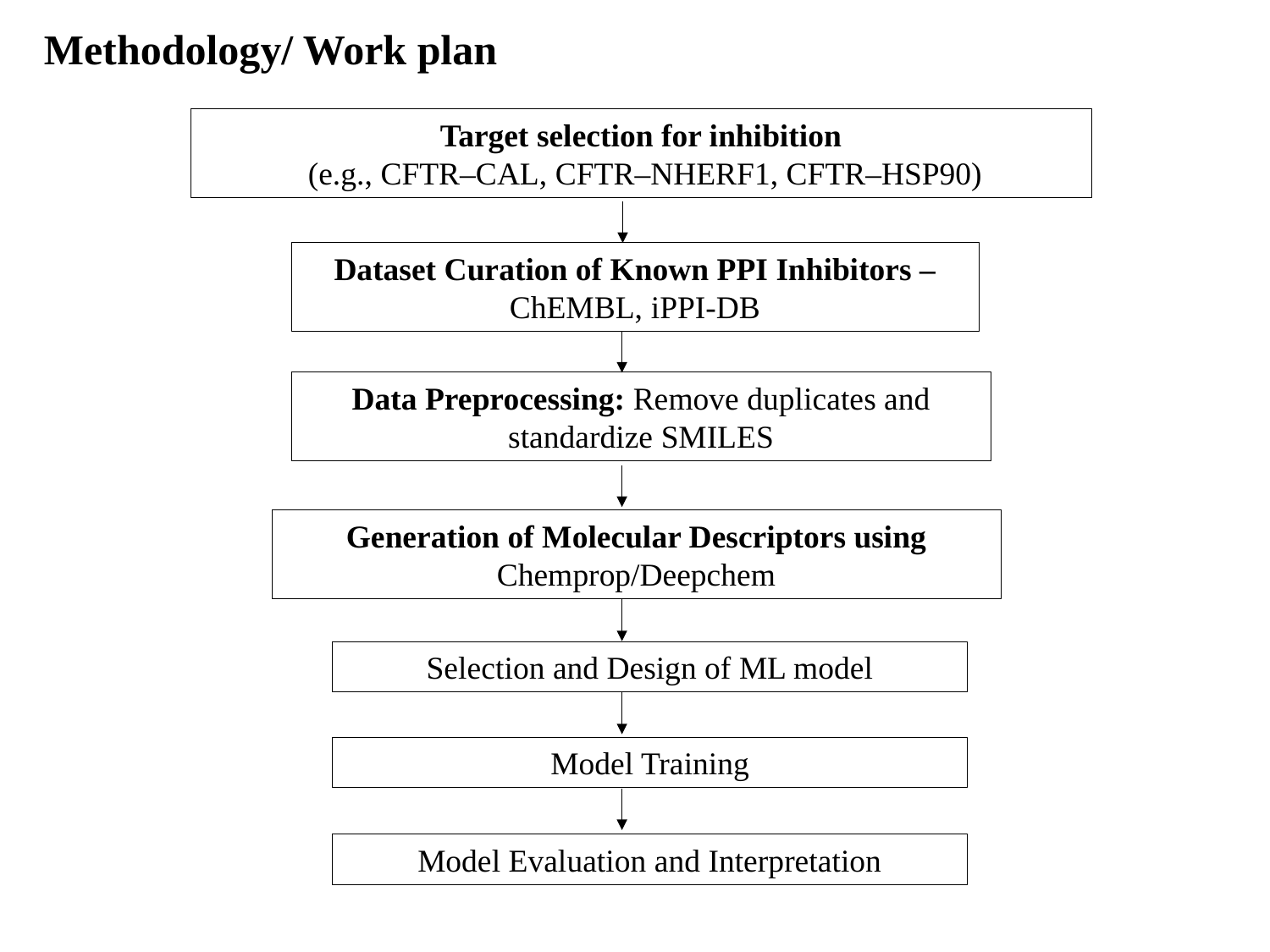

Methodology/ Work plan
Target selection for inhibition
 (e.g., CFTR–CAL, CFTR–NHERF1, CFTR–HSP90)
Dataset Curation of Known PPI Inhibitors – ChEMBL, iPPI-DB
Data Preprocessing: Remove duplicates and standardize SMILES
Generation of Molecular Descriptors using Chemprop/Deepchem
Selection and Design of ML model
Model Training
Model Evaluation and Interpretation